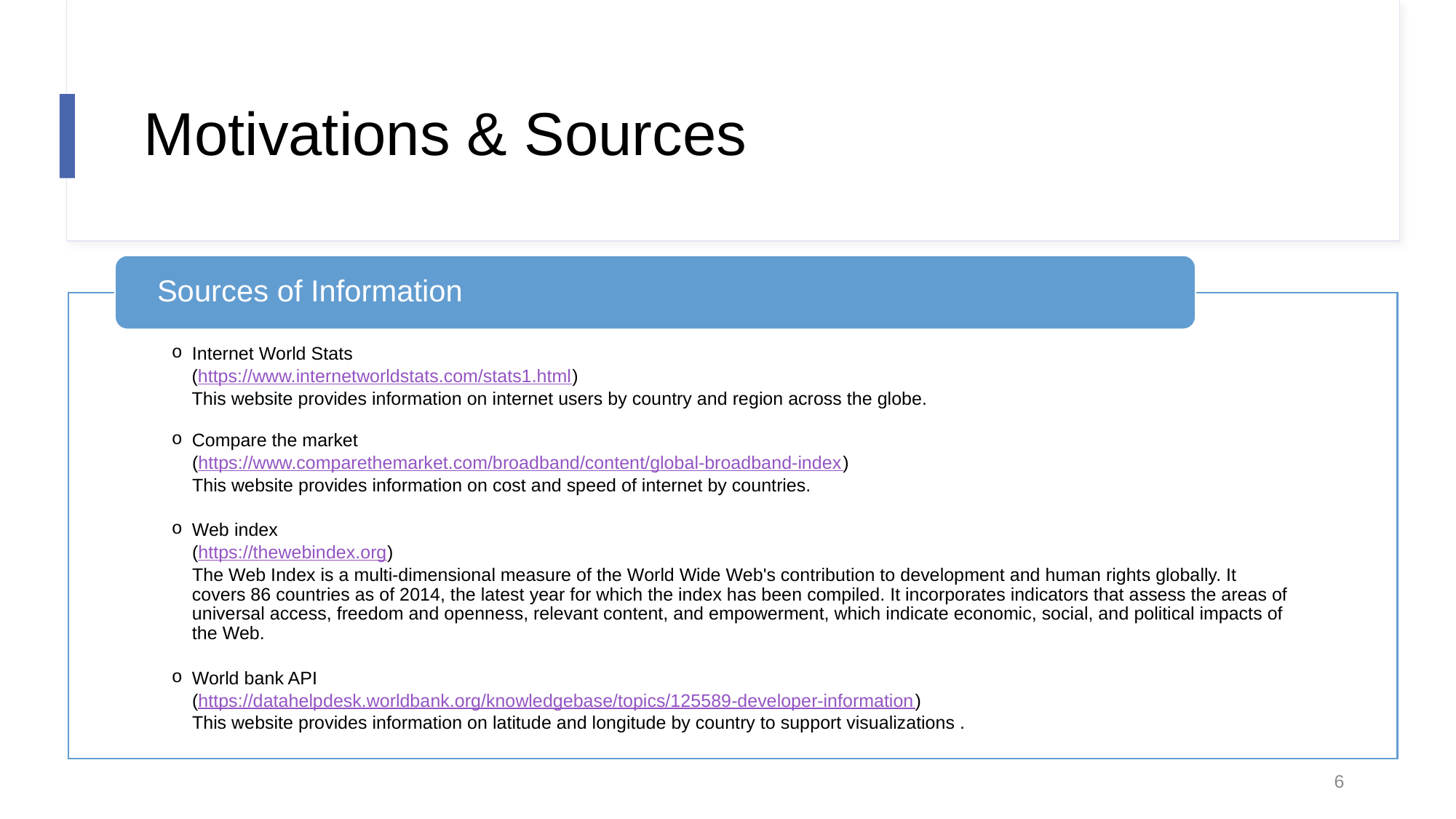

# Motivations & Sources
Internet World Stats
(https://www.internetworldstats.com/stats1.html)
This website provides information on internet users by country and region across the globe.

Compare the market
(https://www.comparethemarket.com/broadband/content/global-broadband-index)
This website provides information on cost and speed of internet by countries.

Web index
(https://thewebindex.org)
The Web Index is a multi-dimensional measure of the World Wide Web's contribution to development and human rights globally. It covers 86 countries as of 2014, the latest year for which the index has been compiled. It incorporates indicators that assess the areas of universal access, freedom and openness, relevant content, and empowerment, which indicate economic, social, and political impacts of the Web.

World bank API
(https://datahelpdesk.worldbank.org/knowledgebase/topics/125589-developer-information)
This website provides information on latitude and longitude by country to support visualizations .
Sources of Information
6